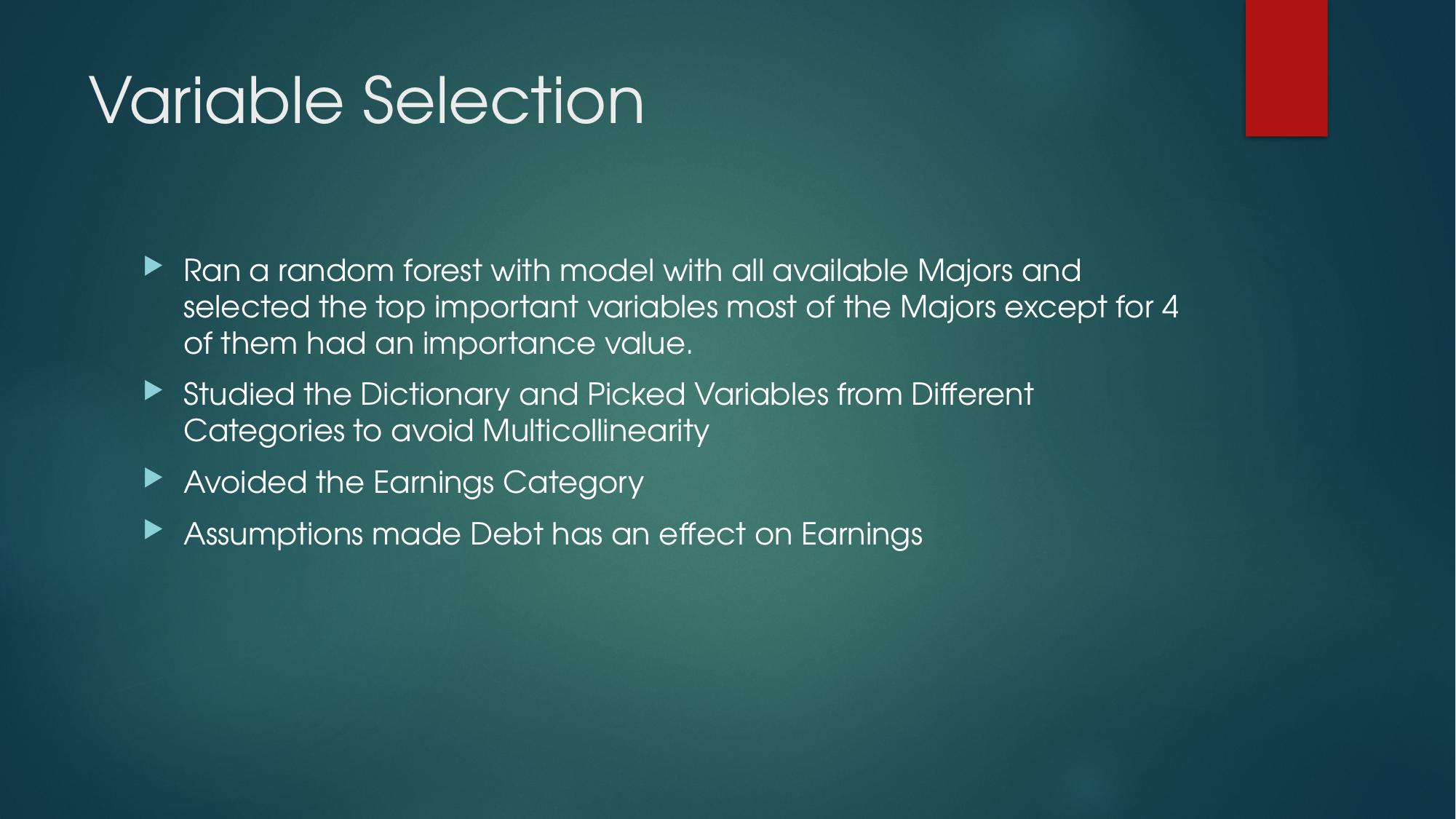

# Variable Selection
Ran a random forest with model with all available Majors and selected the top important variables most of the Majors except for 4 of them had an importance value.
Studied the Dictionary and Picked Variables from Different Categories to avoid Multicollinearity
Avoided the Earnings Category
Assumptions made Debt has an effect on Earnings